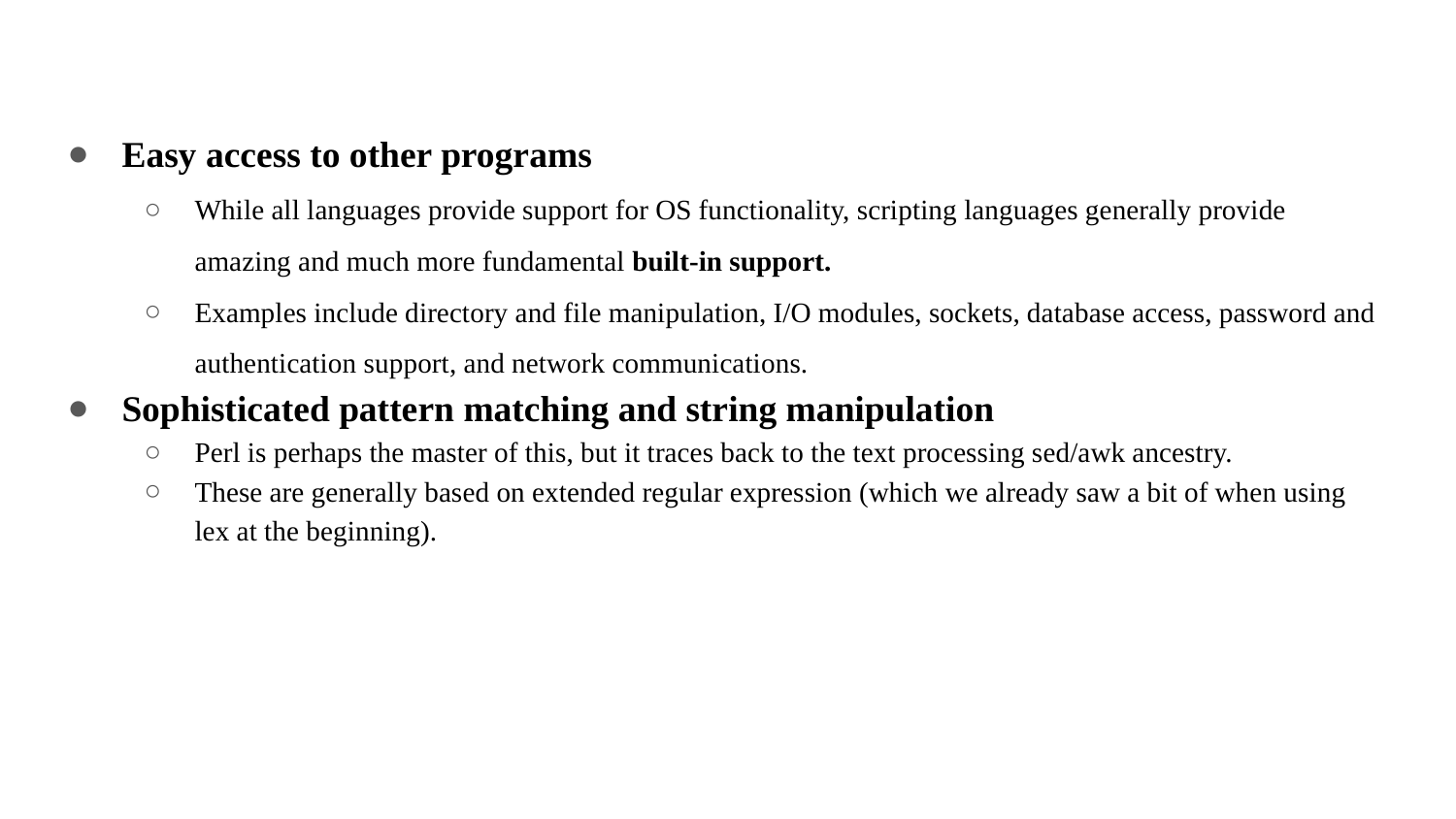

Easy access to other programs
While all languages provide support for OS functionality, scripting languages generally provide amazing and much more fundamental built-in support.
Examples include directory and file manipulation, I/O modules, sockets, database access, password and authentication support, and network communications.
Sophisticated pattern matching and string manipulation
Perl is perhaps the master of this, but it traces back to the text processing sed/awk ancestry.
These are generally based on extended regular expression (which we already saw a bit of when using lex at the beginning).